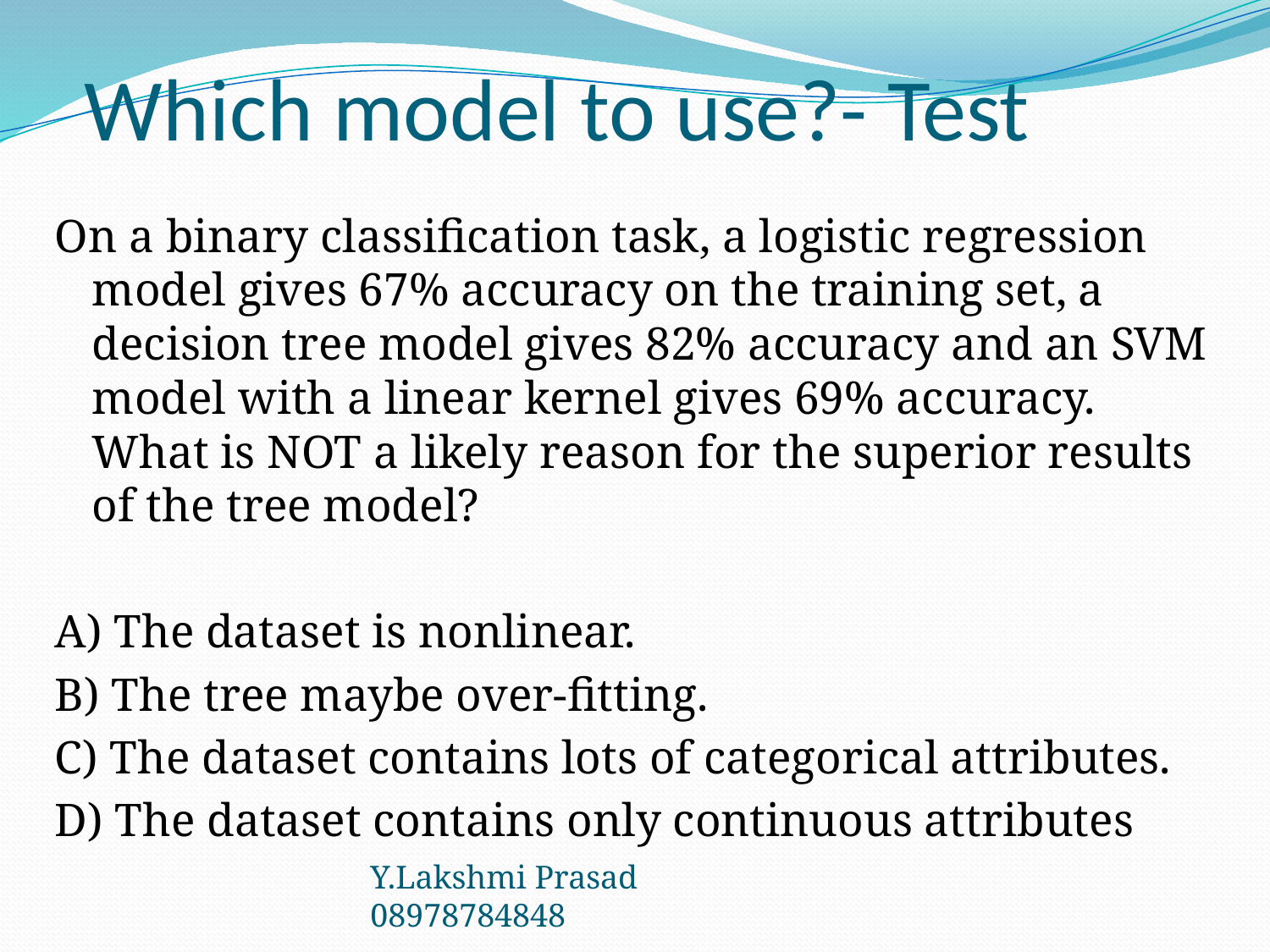

# Which model to use?- Test
On a binary classification task, a logistic regression model gives 67% accuracy on the training set, a decision tree model gives 82% accuracy and an SVM model with a linear kernel gives 69% accuracy. What is NOT a likely reason for the superior results of the tree model?

A) The dataset is nonlinear.
B) The tree maybe over-fitting.
C) The dataset contains lots of categorical attributes.
D) The dataset contains only continuous attributes

Y.Lakshmi Prasad 08978784848